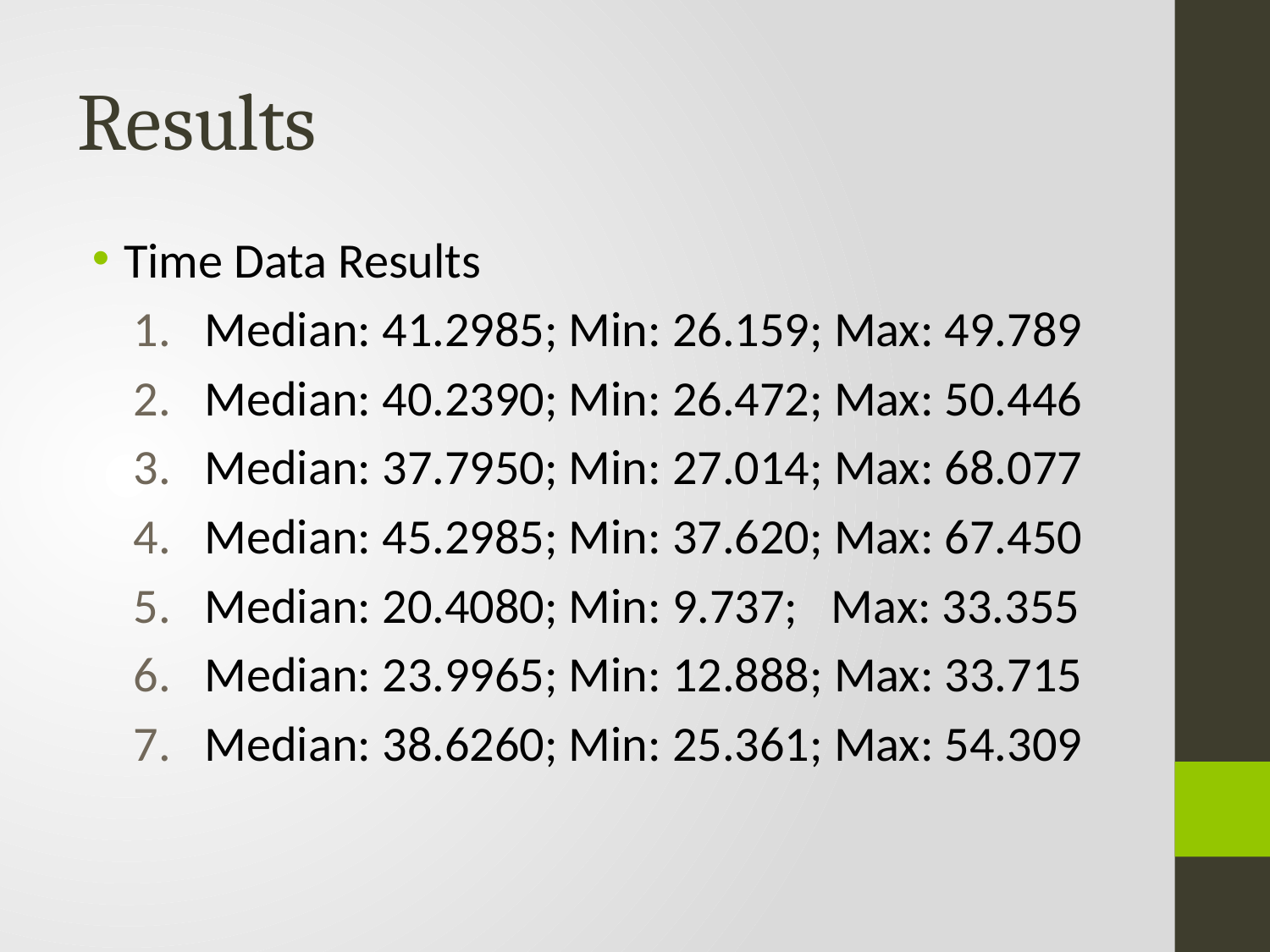

# Results
Time Data Results
Median: 41.2985; Min: 26.159; Max: 49.789
Median: 40.2390; Min: 26.472; Max: 50.446
Median: 37.7950; Min: 27.014; Max: 68.077
Median: 45.2985; Min: 37.620; Max: 67.450
Median: 20.4080; Min: 9.737;   Max: 33.355
Median: 23.9965; Min: 12.888; Max: 33.715
Median: 38.6260; Min: 25.361; Max: 54.309